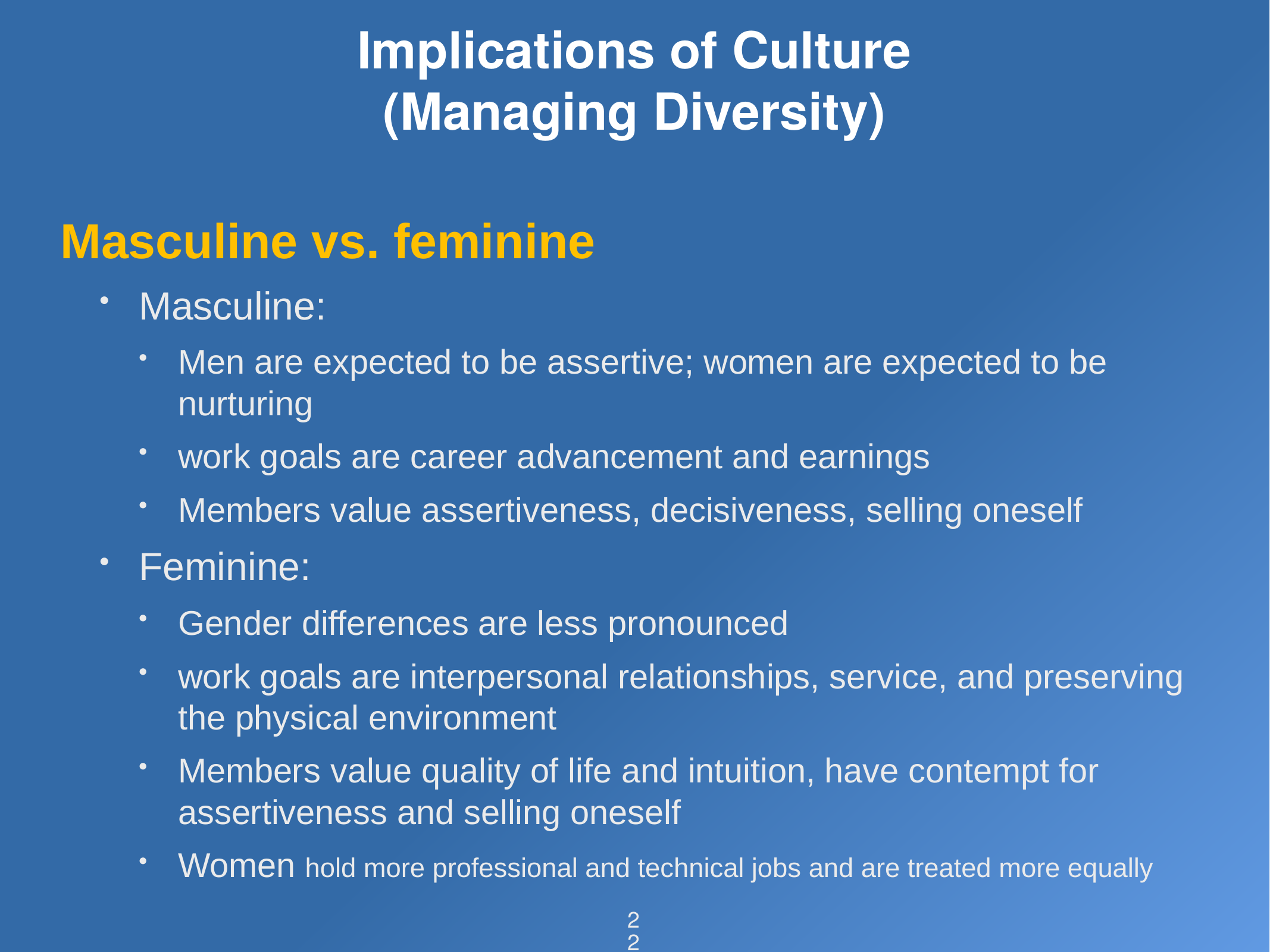

# Implications of Culture (Managing Diversity)
Masculine vs. feminine
Masculine:
Men are expected to be assertive; women are expected to be nurturing
work goals are career advancement and earnings
Members value assertiveness, decisiveness, selling oneself
Feminine:
Gender differences are less pronounced
work goals are interpersonal relationships, service, and preserving the physical environment
Members value quality of life and intuition, have contempt for assertiveness and selling oneself
Women hold more professional and technical jobs and are treated more equally
22